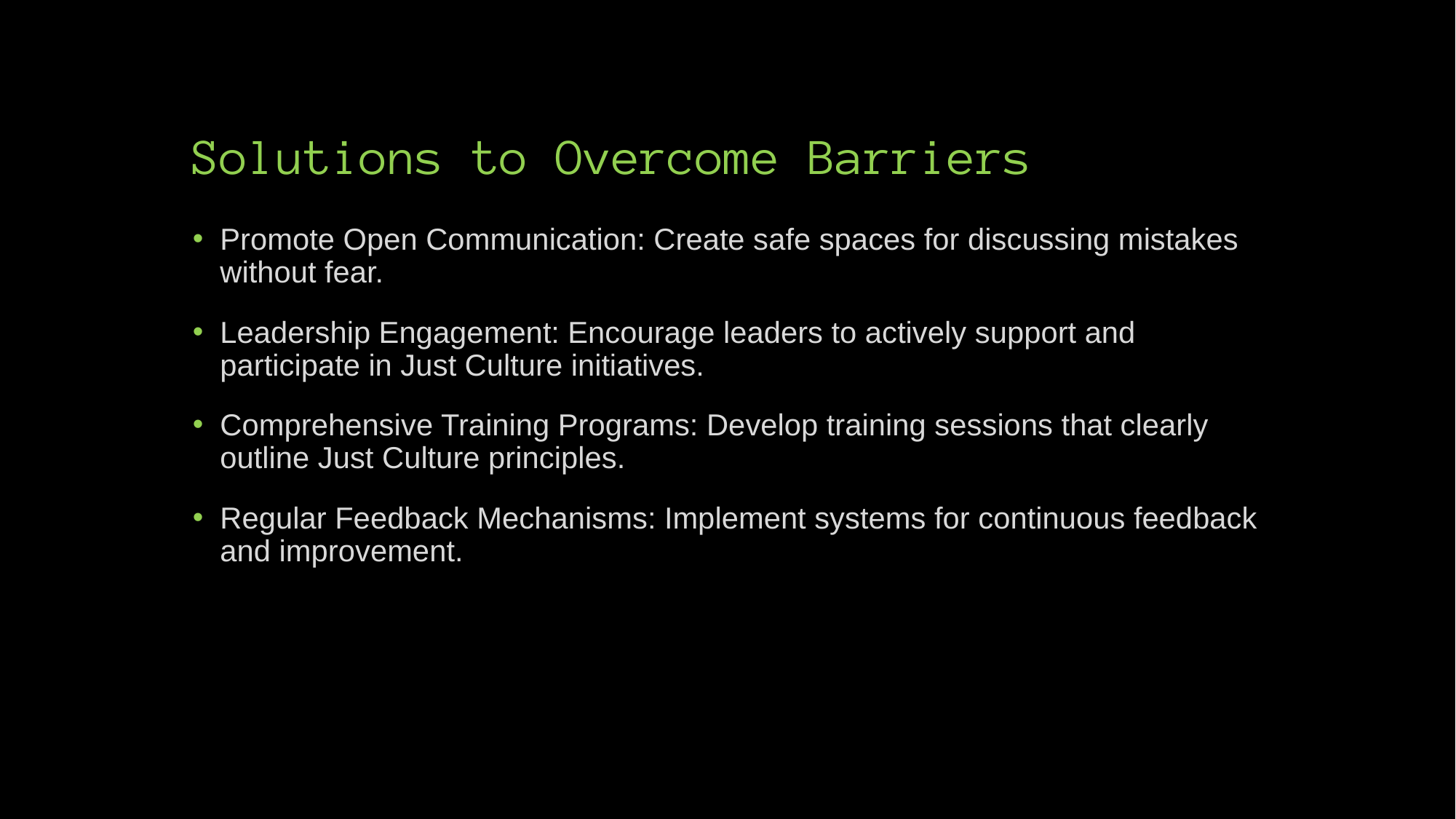

# Solutions to Overcome Barriers
Promote Open Communication: Create safe spaces for discussing mistakes without fear.
Leadership Engagement: Encourage leaders to actively support and participate in Just Culture initiatives.
Comprehensive Training Programs: Develop training sessions that clearly outline Just Culture principles.
Regular Feedback Mechanisms: Implement systems for continuous feedback and improvement.